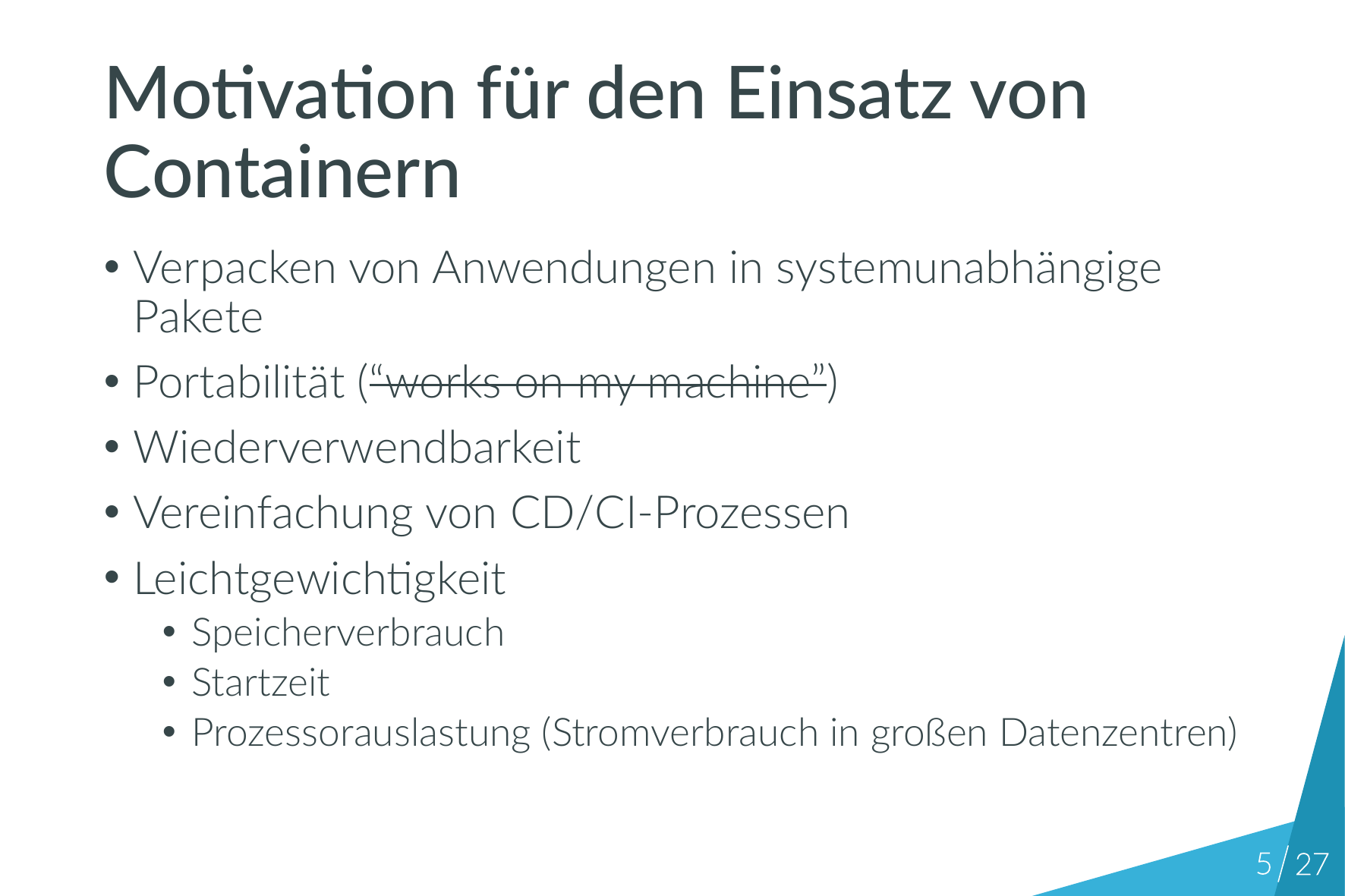

# Motivation für den Einsatz von Containern
Verpacken von Anwendungen in systemunabhängige Pakete
Portabilität (“works on my machine”)
Wiederverwendbarkeit
Vereinfachung von CD/CI-Prozessen
Leichtgewichtigkeit
Speicherverbrauch
Startzeit
Prozessorauslastung (Stromverbrauch in großen Datenzentren)
5